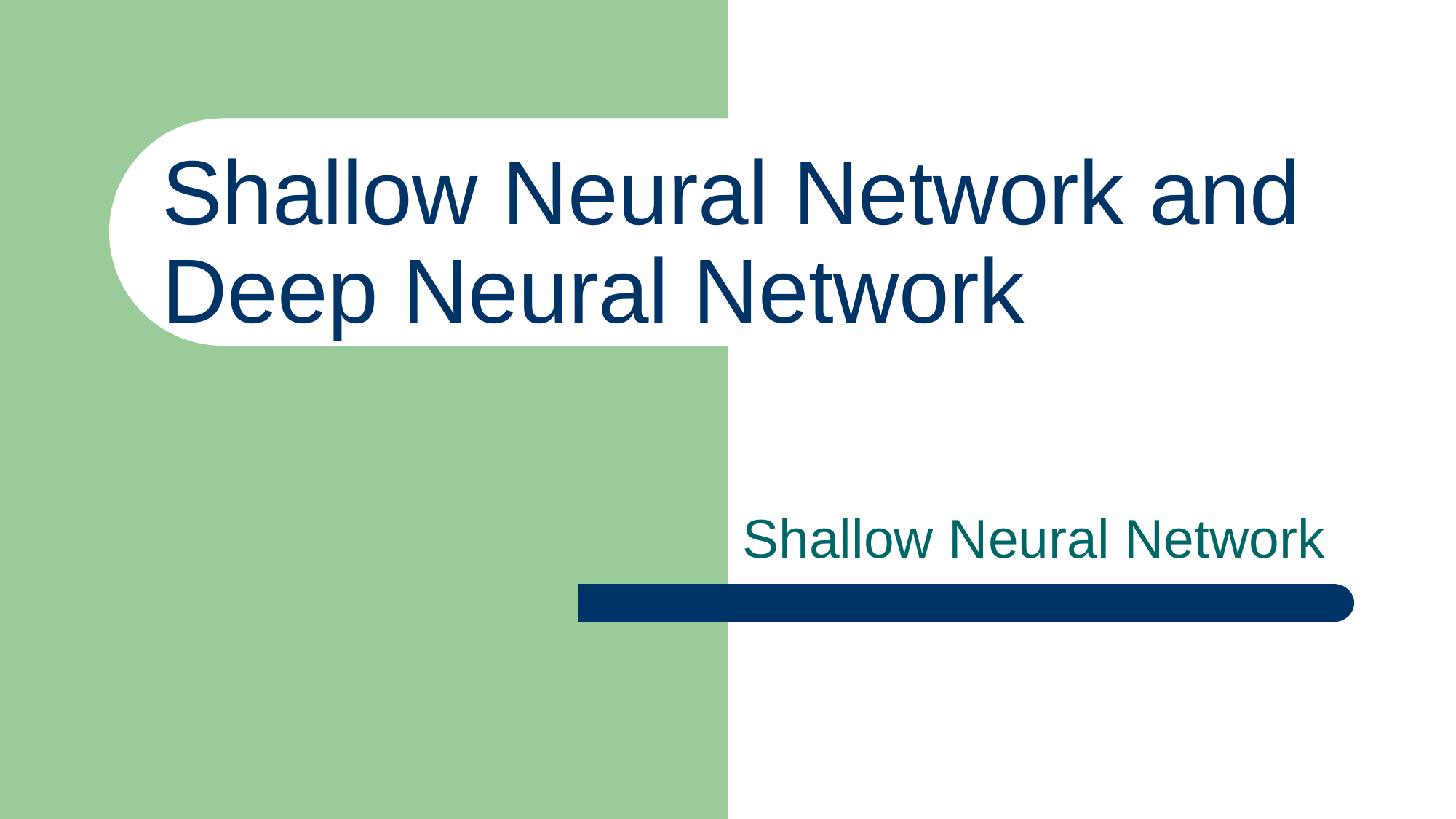

Shallow Neural Network and Deep Neural Network
Shallow Neural Network
2